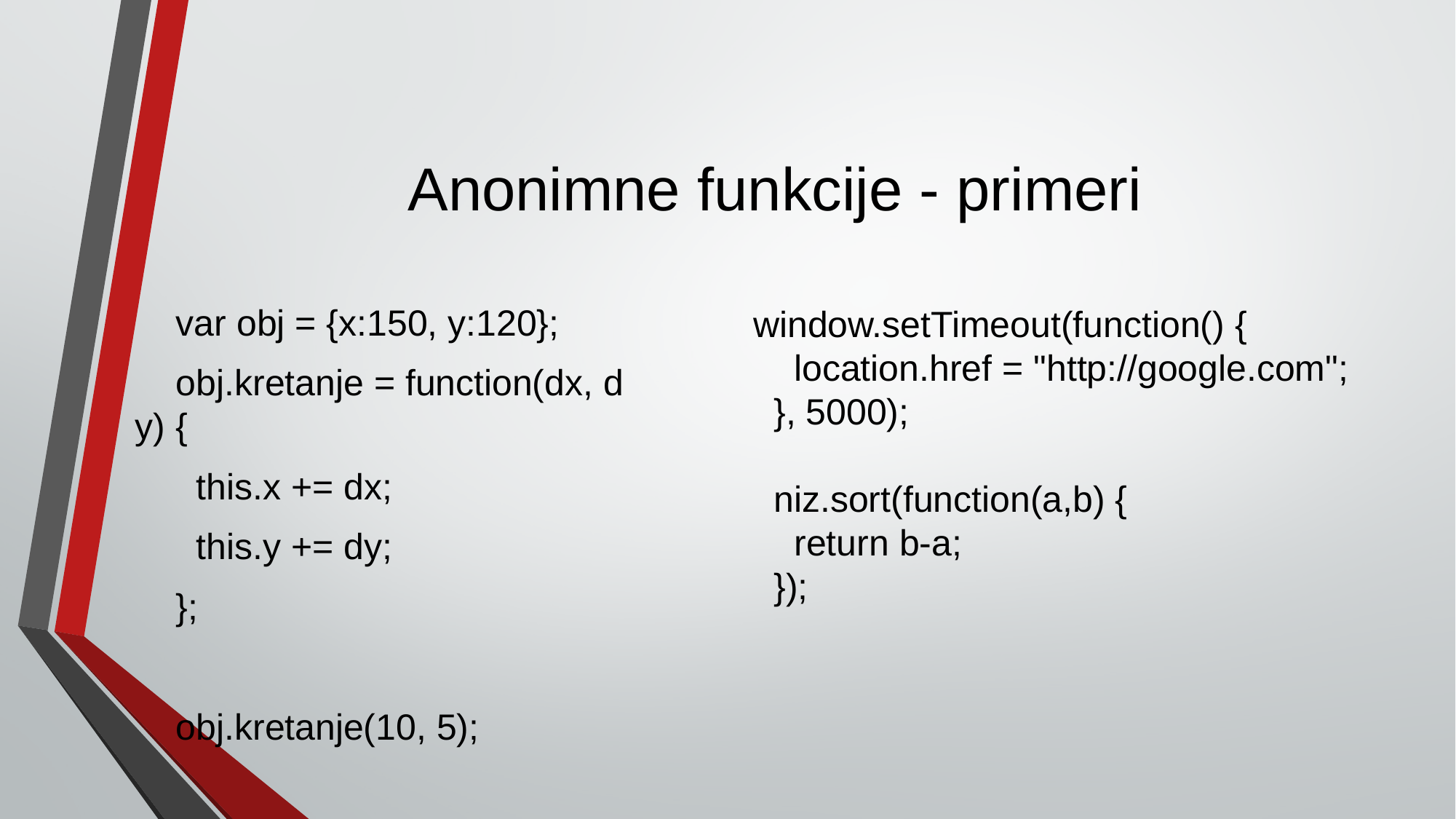

# Anonimne funkcije - primeri
    window.setTimeout(function() {
        location.href = "http://google.com";
      }, 5000);

      niz.sort(function(a,b) {
        return b-a;
      });

    var obj = {x:150, y:120};
    obj.kretanje = function(dx, dy) {
      this.x += dx;
      this.y += dy;
    };

    obj.kretanje(10, 5);